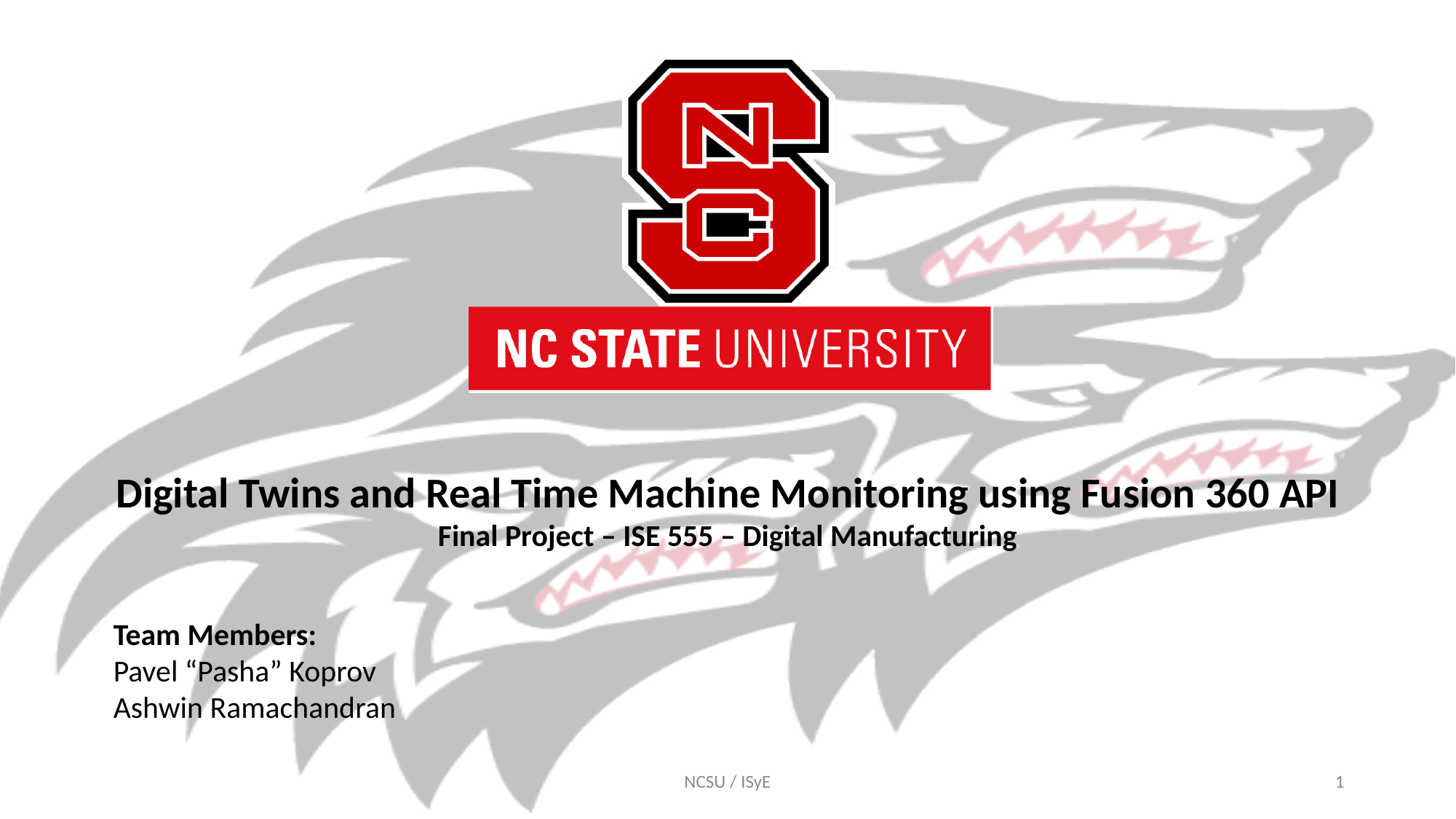

Digital Twins and Real Time Machine Monitoring using Fusion 360 API
Final Project – ISE 555 – Digital Manufacturing
Team Members:
Pavel “Pasha” Koprov
Ashwin Ramachandran
NCSU / ISyE
1